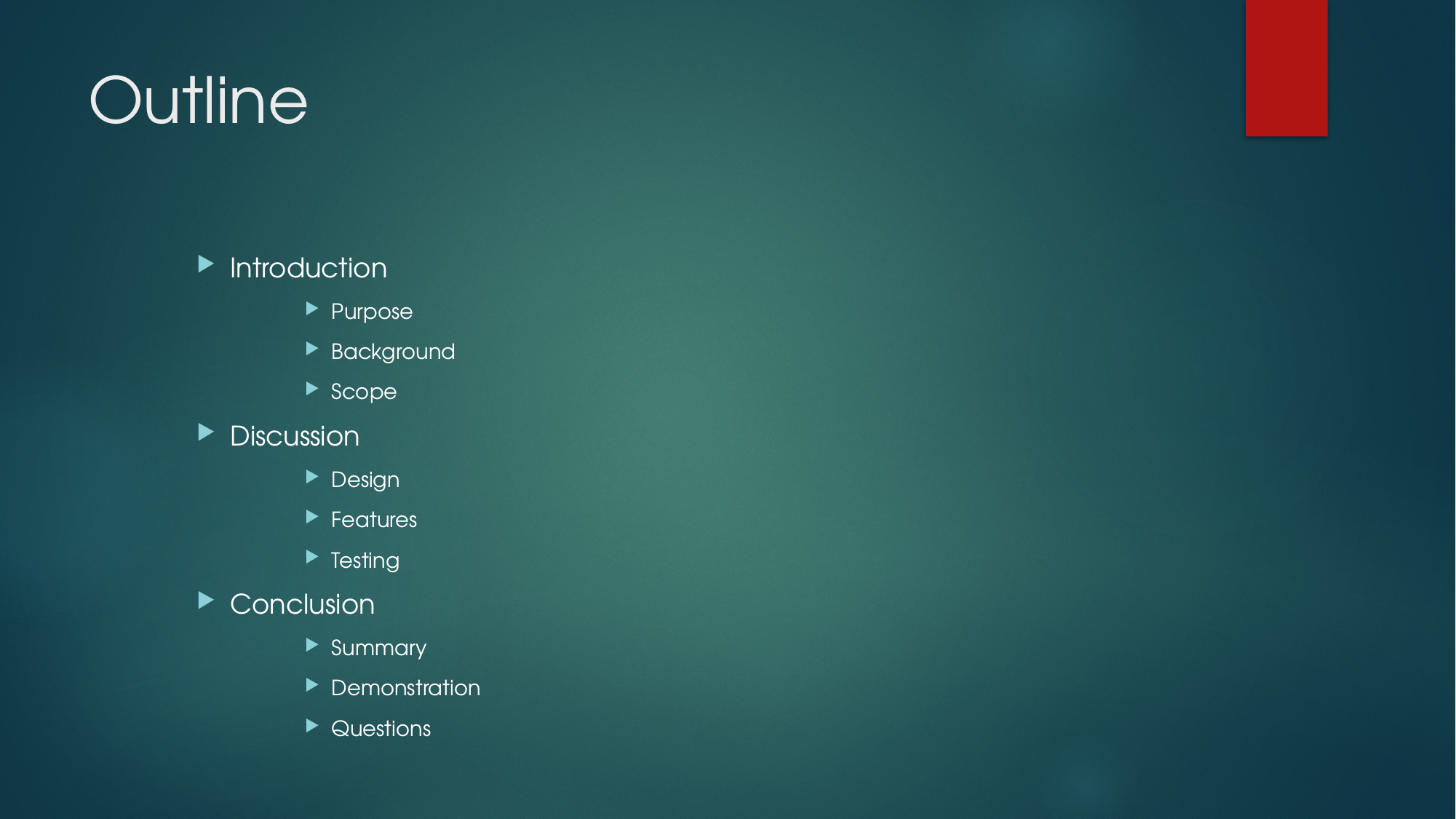

# Outline
Introduction
Purpose
Background
Scope
Discussion
Design
Features
Testing
Conclusion
Summary
Demonstration
Questions